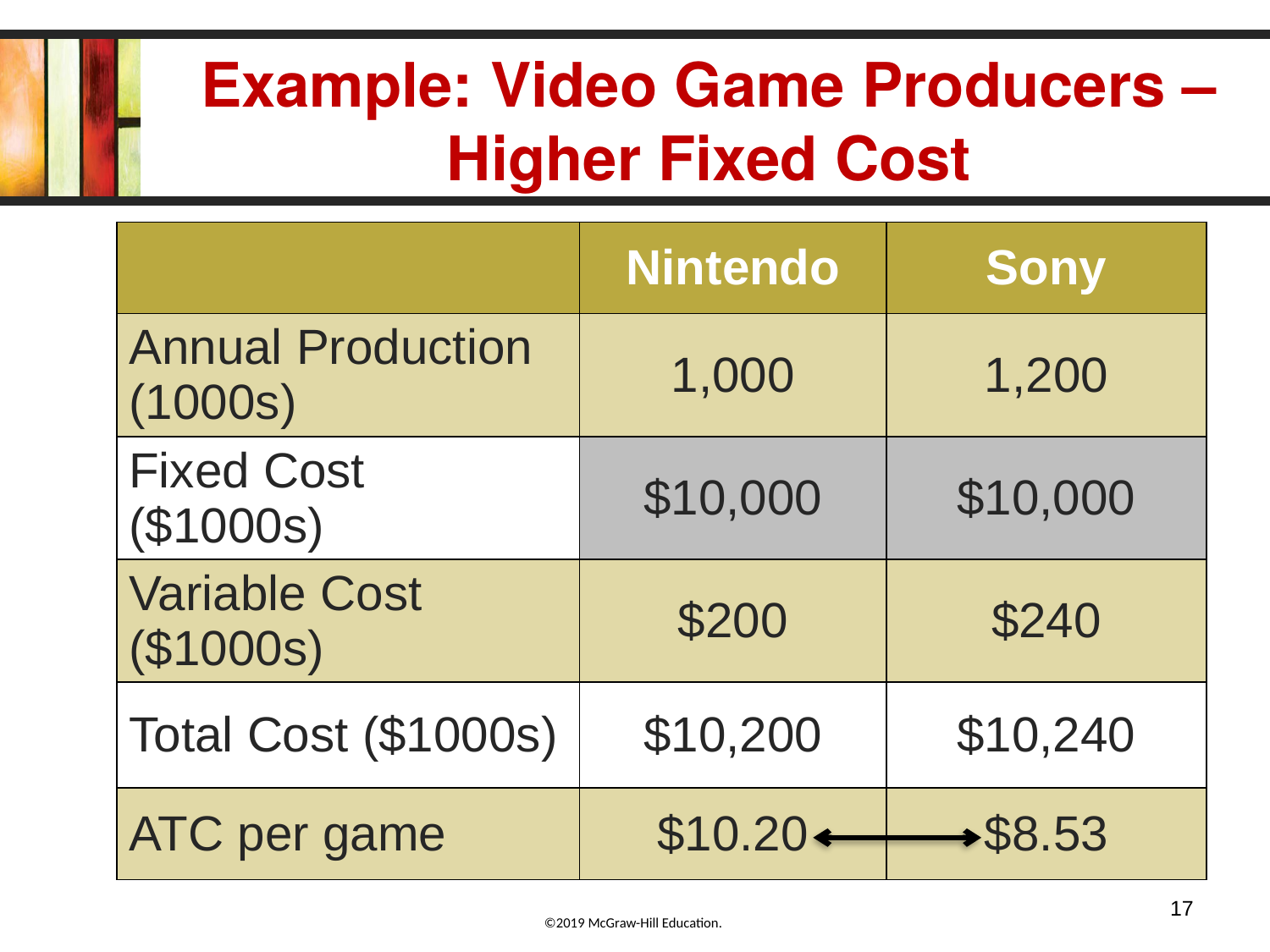

# Example: Video Game Producers – Higher Fixed Cost
|  | Nintendo | Sony |
| --- | --- | --- |
| Annual Production (1000s) | 1,000 | 1,200 |
| Fixed Cost ($1000s) | $10,000 | $10,000 |
| Variable Cost ($1000s) | $200 | $240 |
| Total Cost ($1000s) | $10,200 | $10,240 |
| ATC per game | $10.20 | $8.53 |
17
©2019 McGraw-Hill Education.